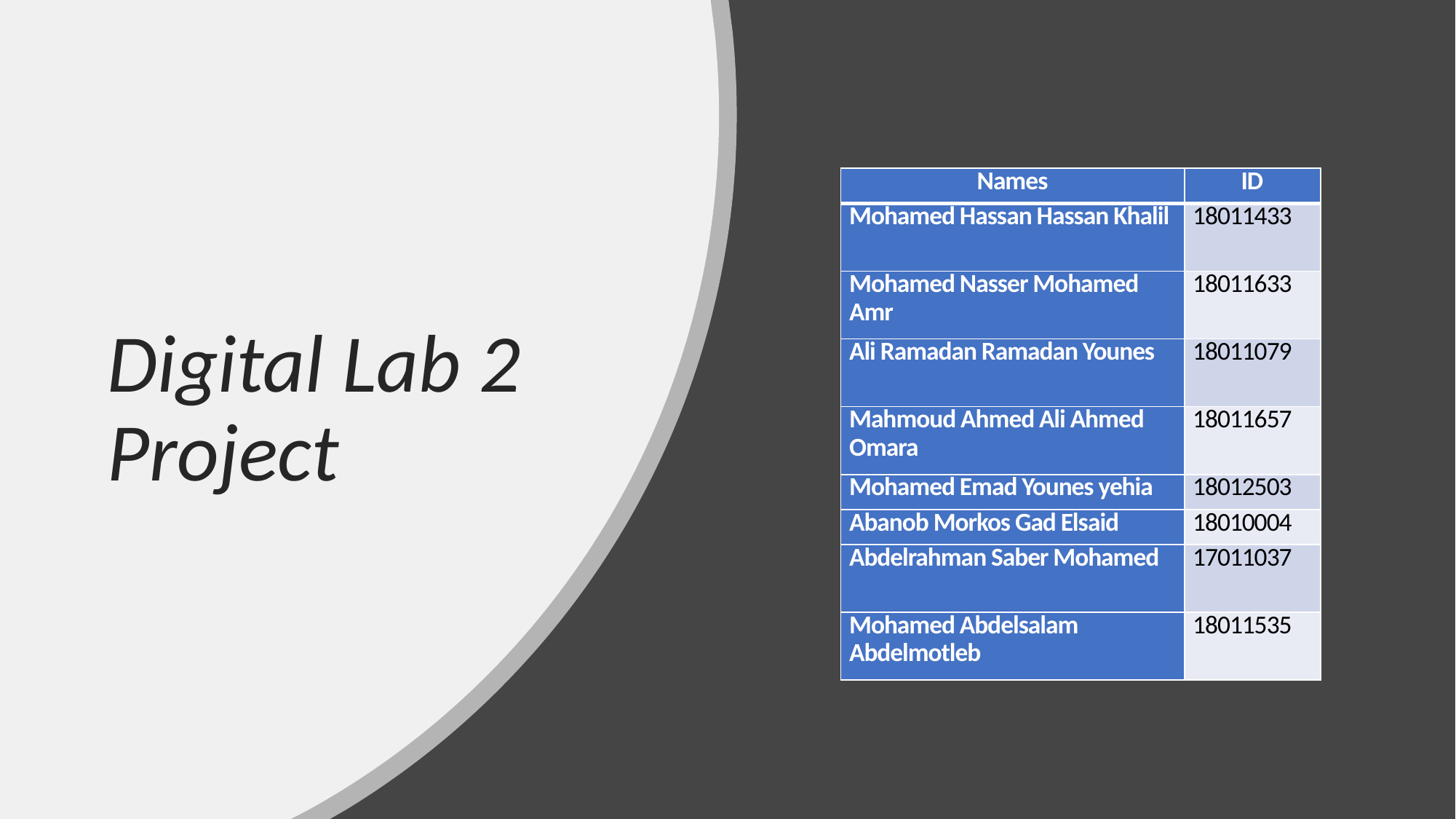

# Digital Lab 2  Project
| Names | ID |
| --- | --- |
| Mohamed Hassan Hassan Khalil | 18011433 |
| Mohamed Nasser Mohamed Amr | 18011633 |
| Ali Ramadan Ramadan Younes | 18011079 |
| Mahmoud Ahmed Ali Ahmed Omara | 18011657 |
| Mohamed Emad Younes yehia | 18012503 |
| Abanob Morkos Gad Elsaid | 18010004 |
| Abdelrahman Saber Mohamed | 17011037 |
| Mohamed Abdelsalam Abdelmotleb | 18011535 |